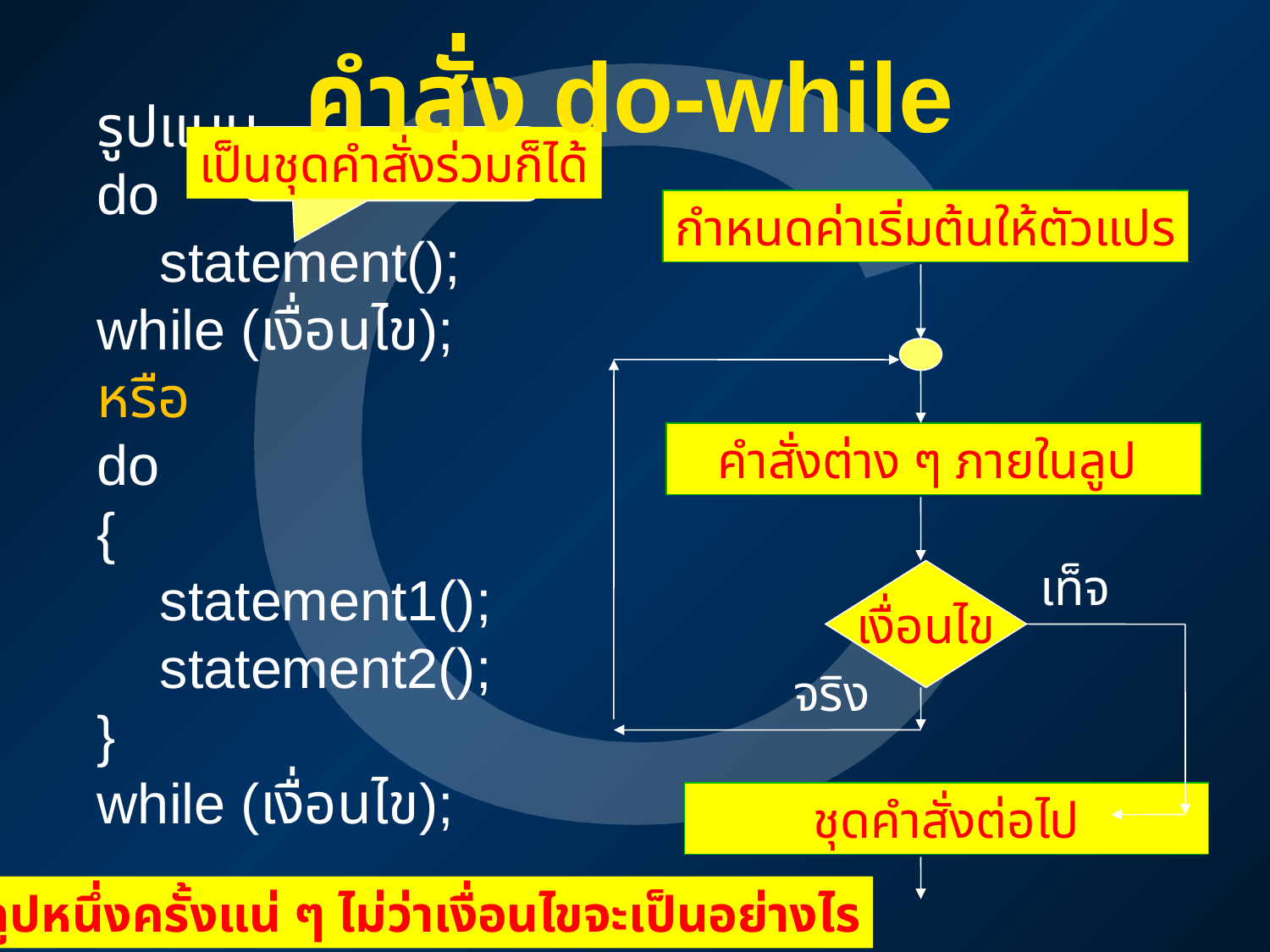

คำสั่ง do-while
รูปแบบ
do
    statement();
while (เงื่อนไข);
หรือ
do
{
    statement1();
    statement2();
}
while (เงื่อนไข);

เป็นชุดคำสั่งร่วมก็ได้
กำหนดค่าเริ่มต้นให้ตัวแปร

   คำสั่งต่าง ๆ ภายในลูป

เท็จ
เงื่อนไข

จริง

         ชุดคำสั่งต่อไป

ทำในลูปหนึ่งครั้งแน่ ๆ ไม่ว่าเงื่อนไขจะเป็นอย่างไร